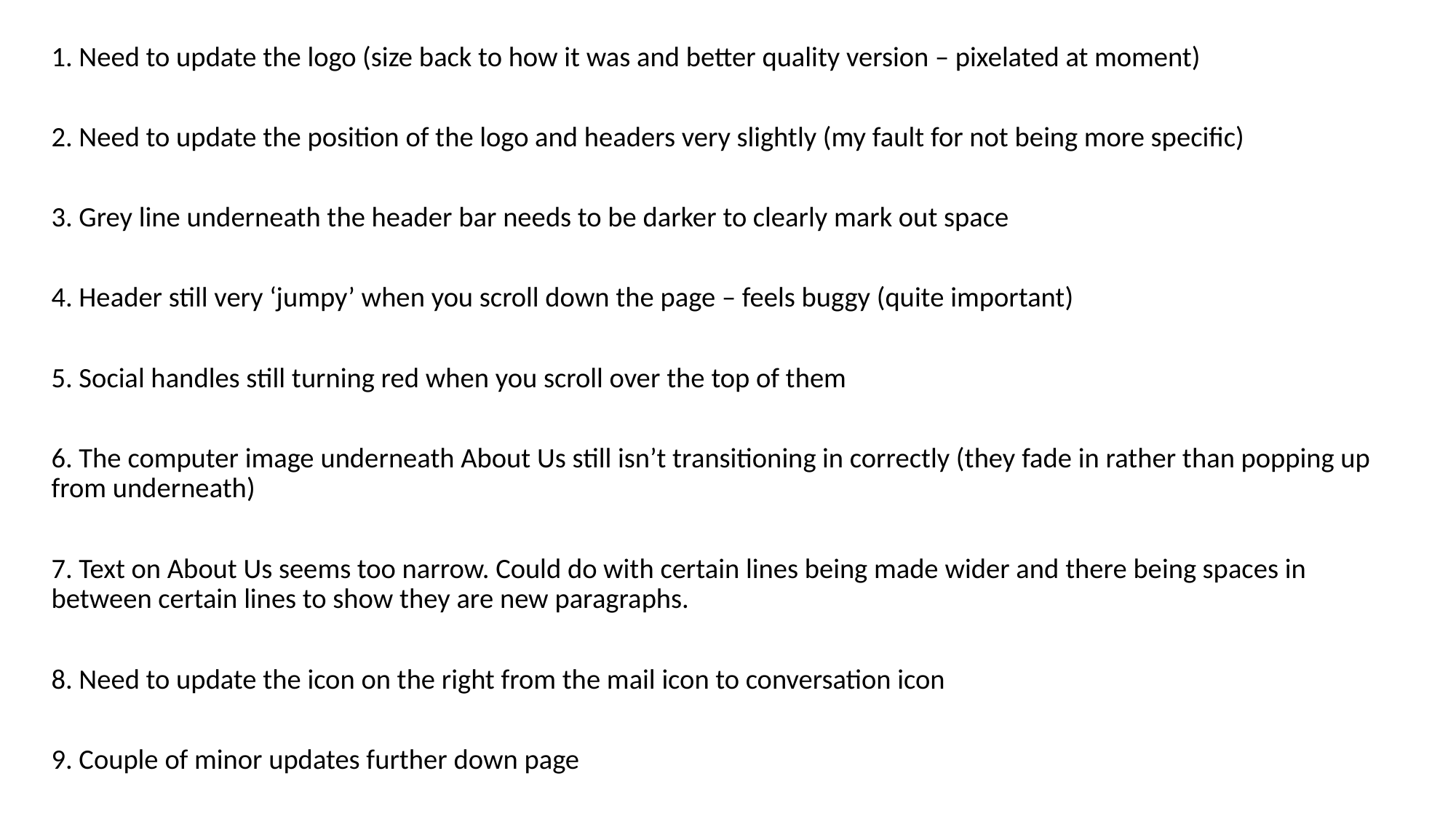

1. Need to update the logo (size back to how it was and better quality version – pixelated at moment)

2. Need to update the position of the logo and headers very slightly (my fault for not being more specific)

3. Grey line underneath the header bar needs to be darker to clearly mark out space

4. Header still very ‘jumpy’ when you scroll down the page – feels buggy (quite important)

5. Social handles still turning red when you scroll over the top of them

6. The computer image underneath About Us still isn’t transitioning in correctly (they fade in rather than popping up from underneath)

7. Text on About Us seems too narrow. Could do with certain lines being made wider and there being spaces in between certain lines to show they are new paragraphs.

8. Need to update the icon on the right from the mail icon to conversation icon

9. Couple of minor updates further down page